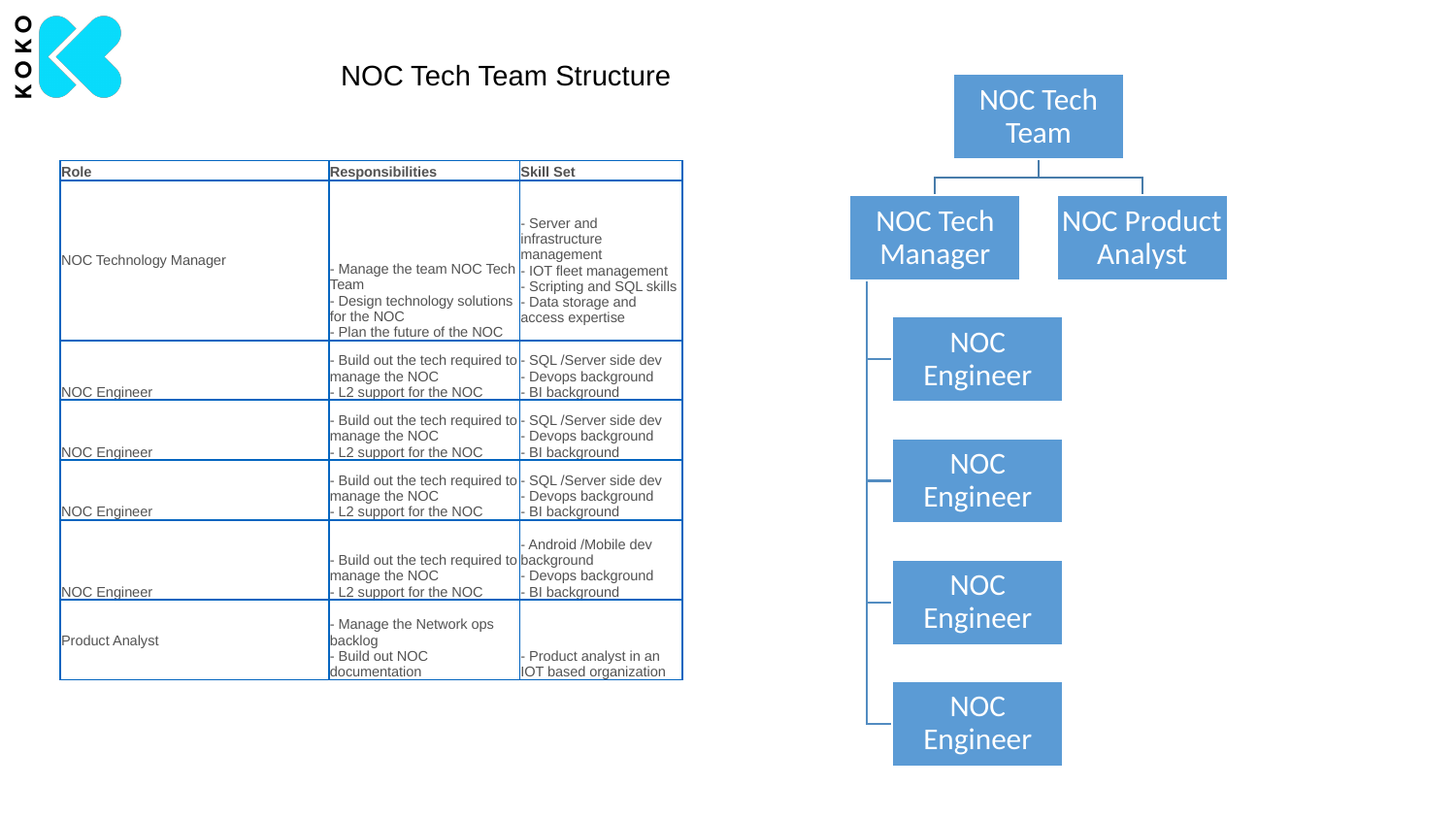

NOC Tech Team Structure
NOC Tech Team
NOC Tech Manager
NOC Engineer
NOC Engineer
NOC Engineer
NOC Engineer
NOC Product Analyst
| Role | Responsibilities | Skill Set |
| --- | --- | --- |
| NOC Technology Manager | - Manage the team NOC Tech Team - Design technology solutions for the NOC - Plan the future of the NOC | - Server and infrastructure management - IOT fleet management - Scripting and SQL skills - Data storage and access expertise |
| NOC Engineer | - Build out the tech required to manage the NOC - L2 support for the NOC | - SQL /Server side dev - Devops background - BI background |
| NOC Engineer | - Build out the tech required to manage the NOC - L2 support for the NOC | - SQL /Server side dev - Devops background - BI background |
| NOC Engineer | - Build out the tech required to manage the NOC - L2 support for the NOC | - SQL /Server side dev - Devops background - BI background |
| NOC Engineer | - Build out the tech required to manage the NOC - L2 support for the NOC | - Android /Mobile dev background - Devops background - BI background |
| Product Analyst | - Manage the Network ops backlog - Build out NOC documentation | - Product analyst in an IOT based organization |